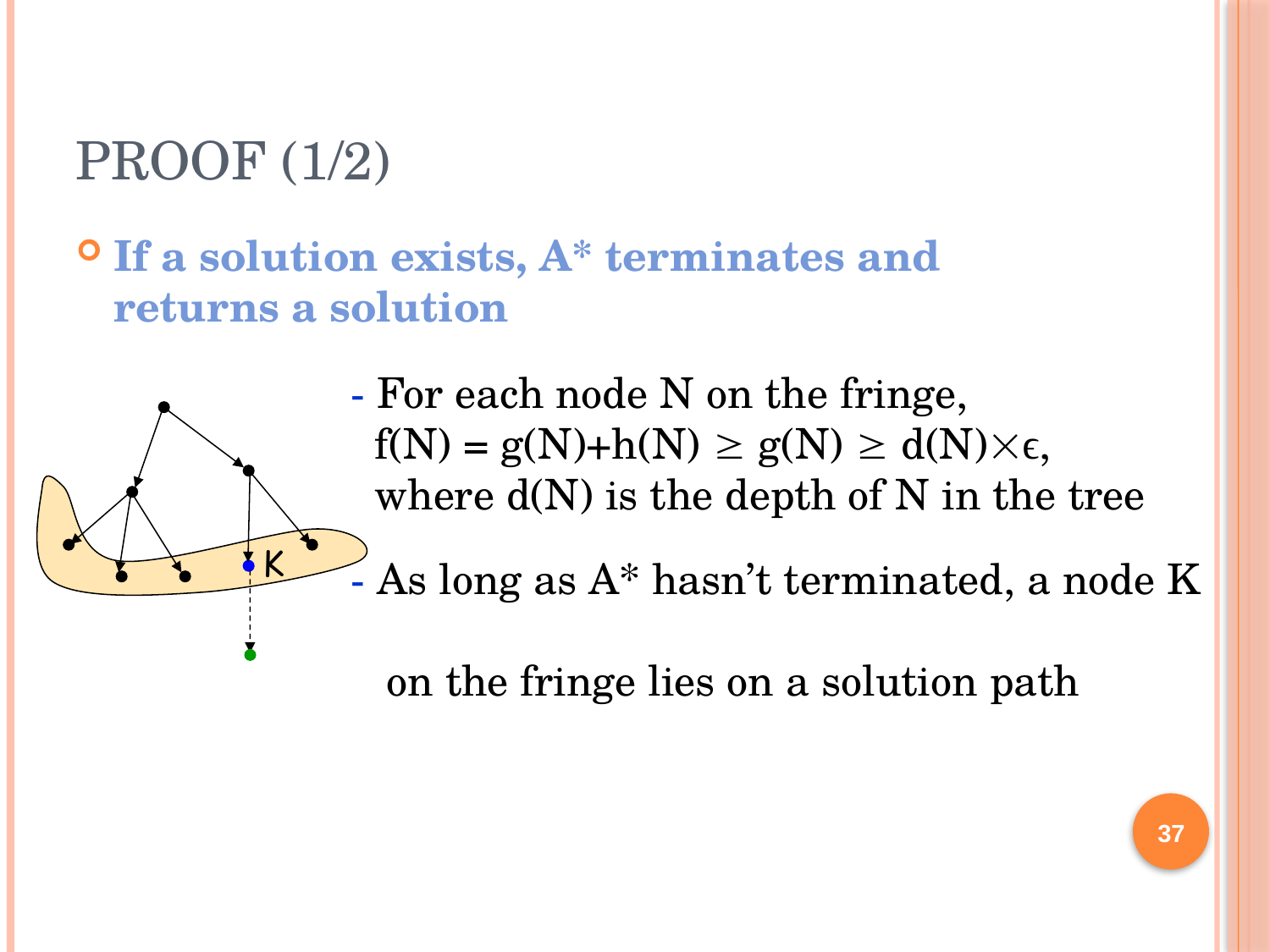

# Proof (1/2)
If a solution exists, A* terminates and returns a solution
- For each node N on the fringe,
  f(N) = g(N)+h(N) ≥ g(N) ≥ d(N)×ϵ,
  where d(N) is the depth of N in the tree
- As long as A* hasn’t terminated, a node K
   on the fringe lies on a solution path

K

37